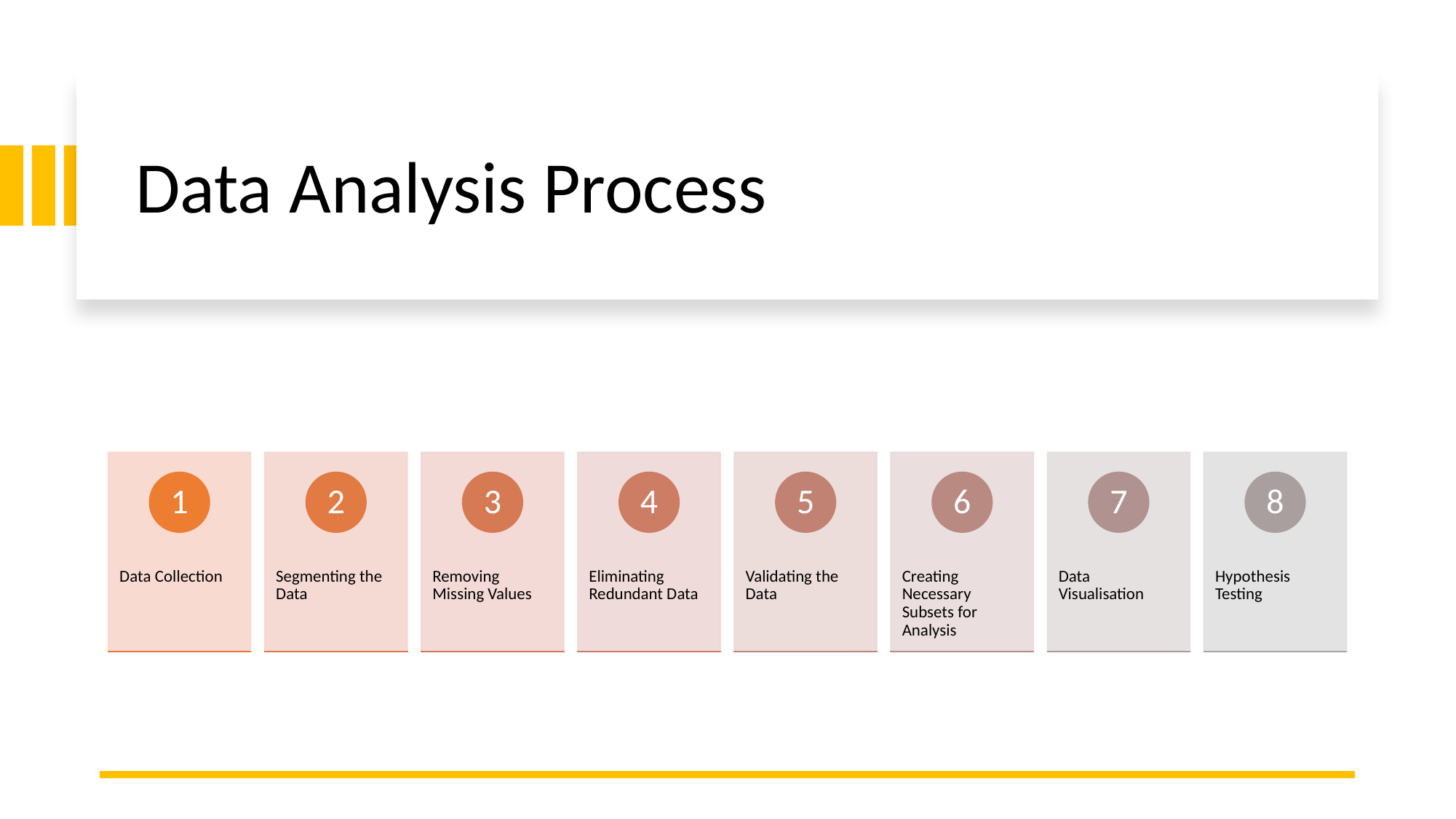

# Data Analysis Process

Data Collection
1
Segmenting the Data
2
Removing Missing Values
3
Eliminating Redundant Data
4
Validating the Data
5
Creating Necessary Subsets for Analysis
6
Data Visualisation
7
Hypothesis Testing
8